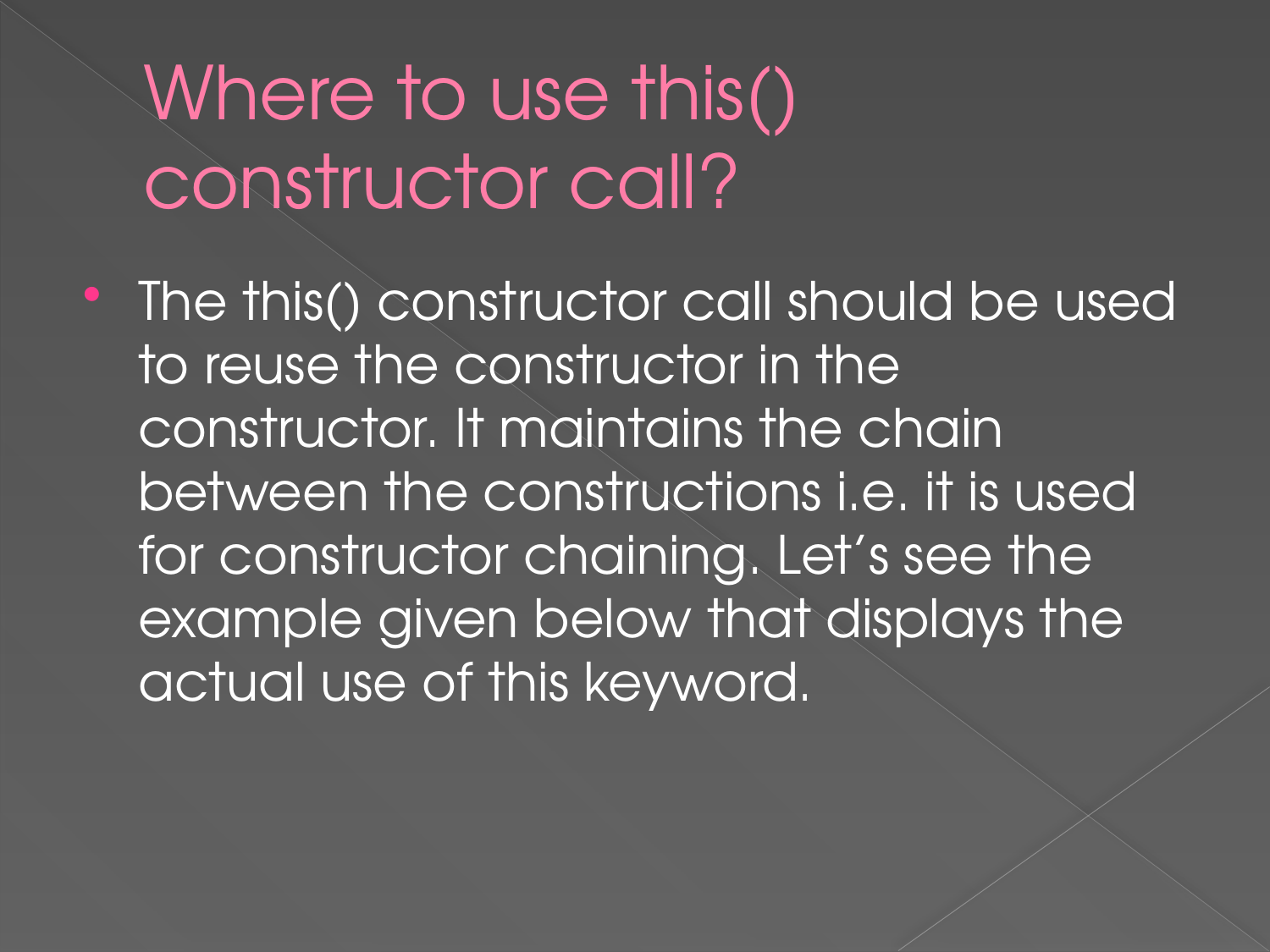

# Where to use this() constructor call?
The this() constructor call should be used to reuse the constructor in the constructor. It maintains the chain between the constructions i.e. it is used for constructor chaining. Let’s see the example given below that displays the actual use of this keyword.